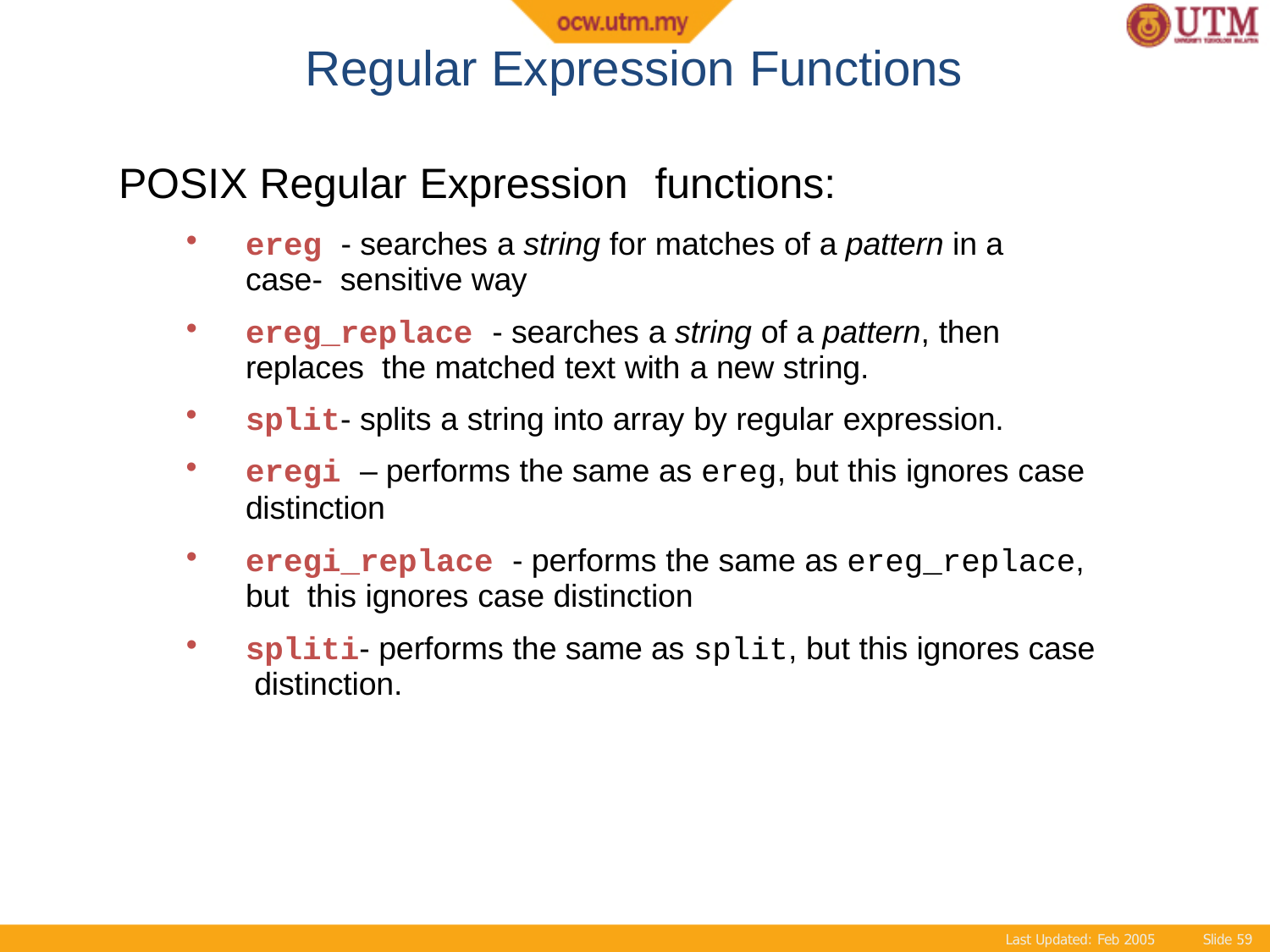

# Regular Expression Functions
POSIX Regular Expression	functions:
ereg - searches a string for matches of a pattern in a case-  sensitive way
ereg_replace - searches a string of a pattern, then replaces  the matched text with a new string.
split- splits a string into array by regular expression.
eregi – performs the same as ereg, but this ignores case
distinction
eregi_replace - performs the same as ereg_replace, but  this ignores case distinction
spliti- performs the same as split, but this ignores case  distinction.
Last Updated: Feb 2005
Slide 59